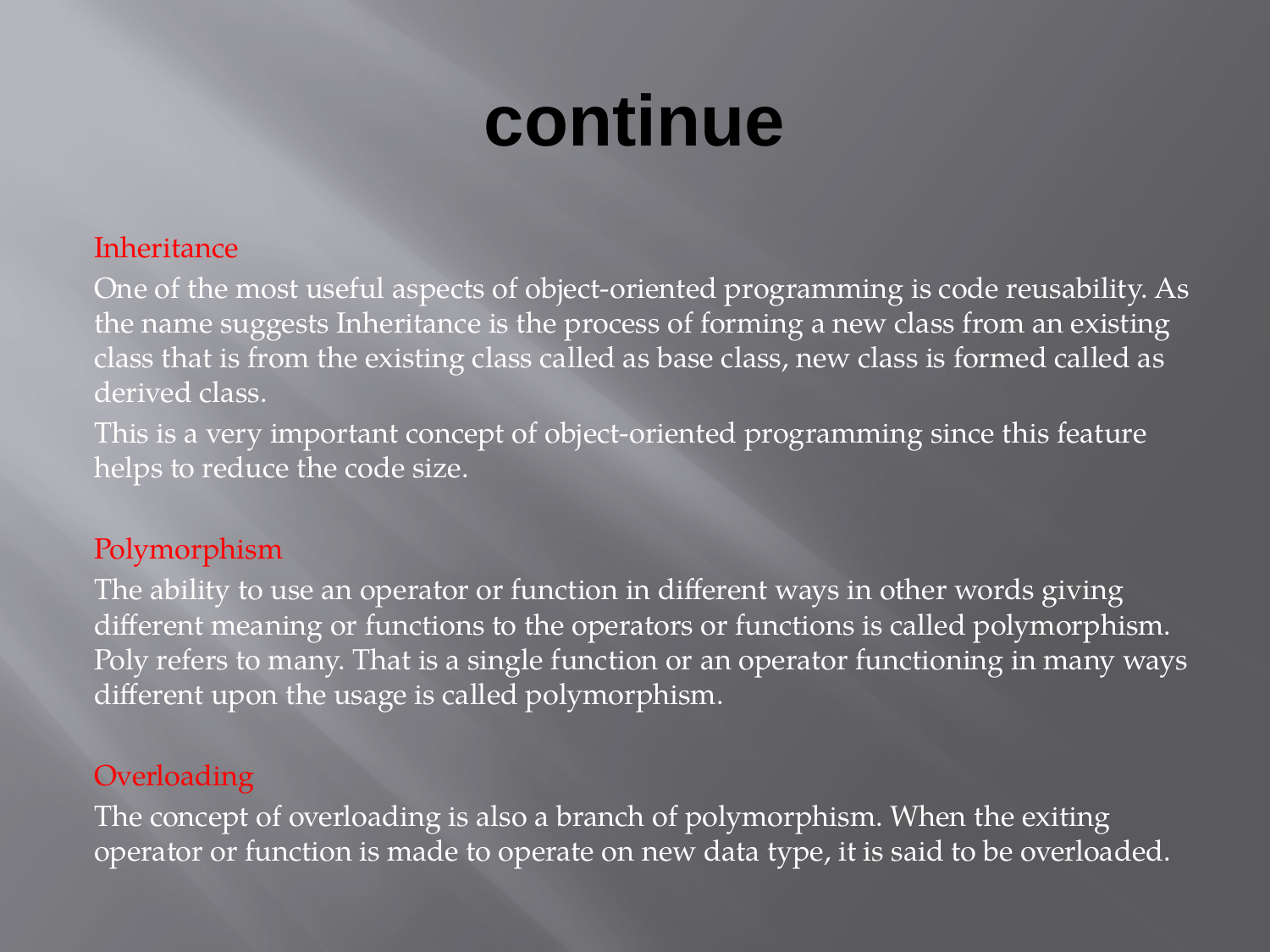

# continue
Inheritance
One of the most useful aspects of object-oriented programming is code reusability. As the name suggests Inheritance is the process of forming a new class from an existing class that is from the existing class called as base class, new class is formed called as derived class.
This is a very important concept of object-oriented programming since this feature helps to reduce the code size.

Polymorphism
The ability to use an operator or function in different ways in other words giving different meaning or functions to the operators or functions is called polymorphism. Poly refers to many. That is a single function or an operator functioning in many ways different upon the usage is called polymorphism.

Overloading
The concept of overloading is also a branch of polymorphism. When the exiting operator or function is made to operate on new data type, it is said to be overloaded.